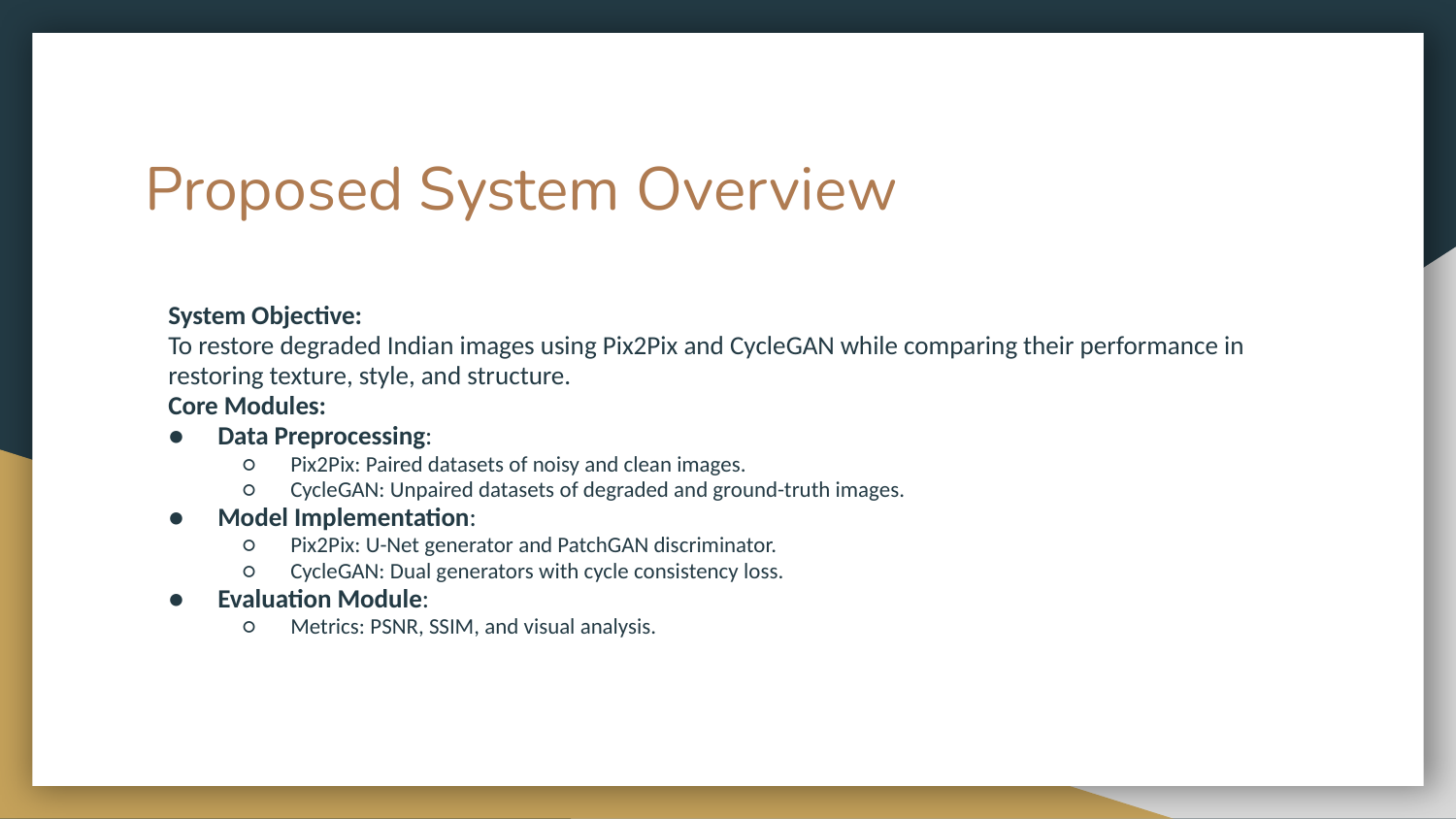

# Proposed System Overview
System Objective:
To restore degraded Indian images using Pix2Pix and CycleGAN while comparing their performance in restoring texture, style, and structure.
Core Modules:
Data Preprocessing:
Pix2Pix: Paired datasets of noisy and clean images.
CycleGAN: Unpaired datasets of degraded and ground-truth images.
Model Implementation:
Pix2Pix: U-Net generator and PatchGAN discriminator.
CycleGAN: Dual generators with cycle consistency loss.
Evaluation Module:
Metrics: PSNR, SSIM, and visual analysis.